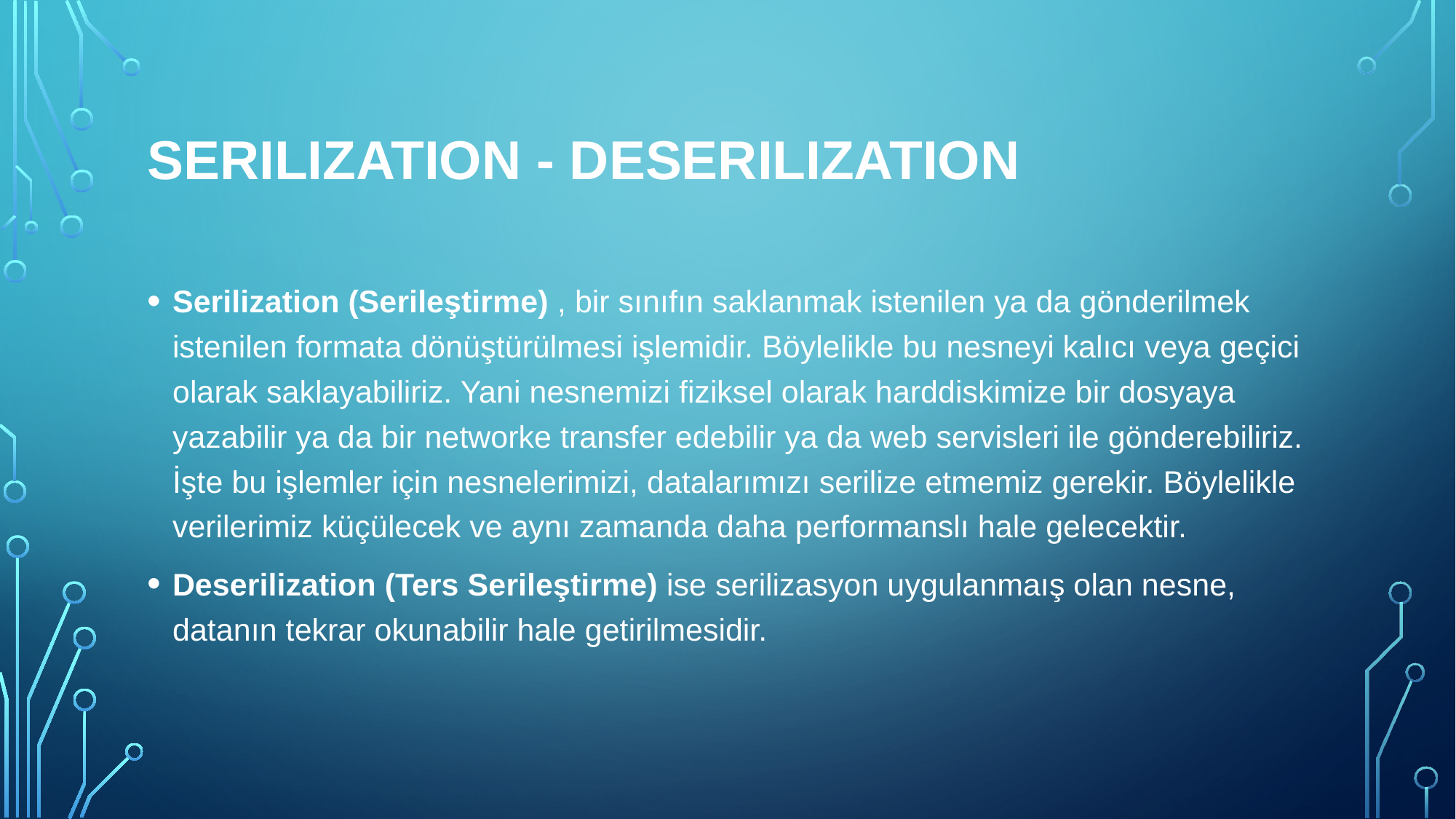

# SerIlIzatIon - DeserILIzatIon
Serilization (Serileştirme) , bir sınıfın saklanmak istenilen ya da gönderilmek istenilen formata dönüştürülmesi işlemidir. Böylelikle bu nesneyi kalıcı veya geçici olarak saklayabiliriz. Yani nesnemizi fiziksel olarak harddiskimize bir dosyaya yazabilir ya da bir networke transfer edebilir ya da web servisleri ile gönderebiliriz. İşte bu işlemler için nesnelerimizi, datalarımızı serilize etmemiz gerekir. Böylelikle verilerimiz küçülecek ve aynı zamanda daha performanslı hale gelecektir.
Deserilization (Ters Serileştirme) ise serilizasyon uygulanmaış olan nesne, datanın tekrar okunabilir hale getirilmesidir.